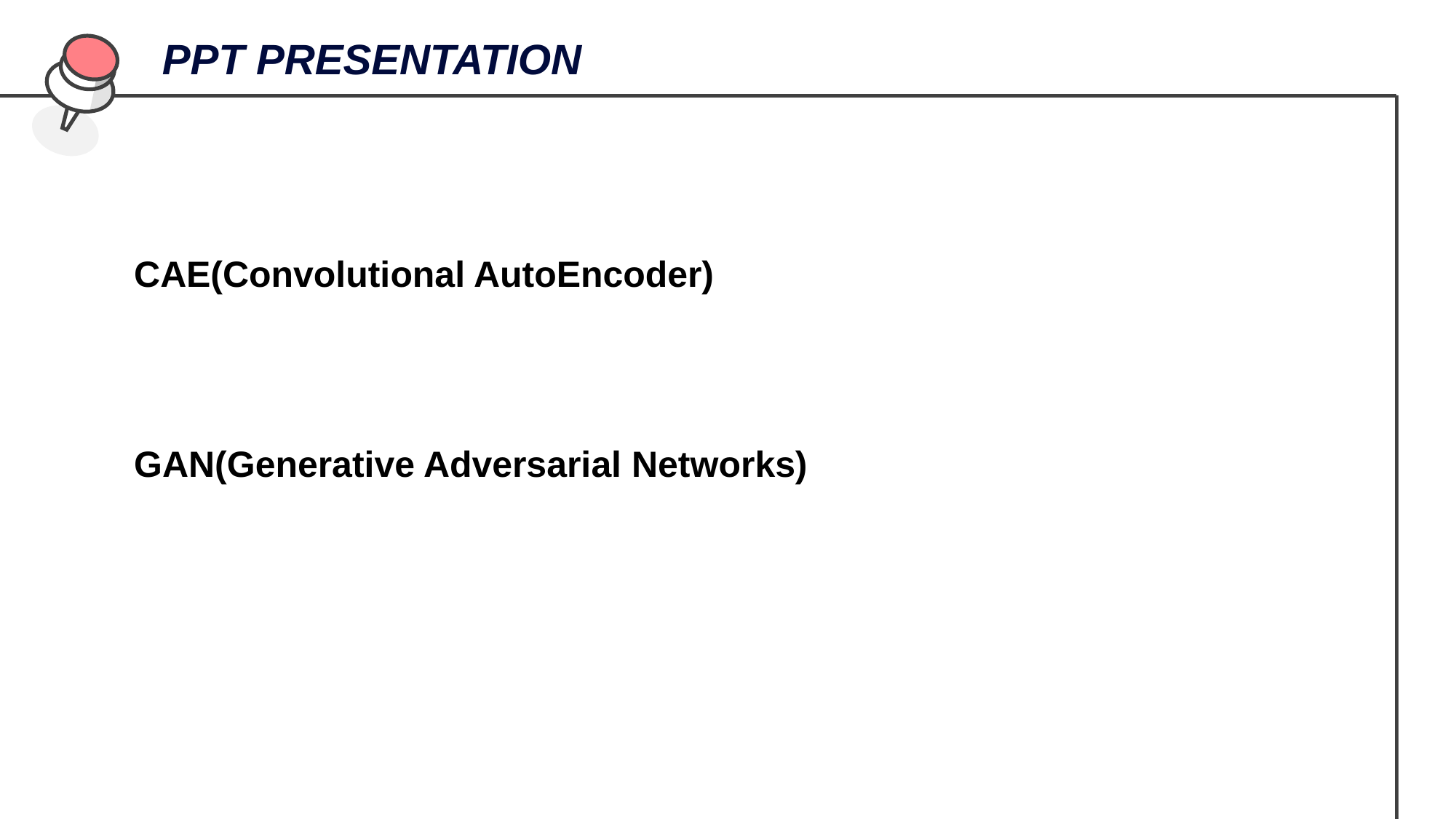

PPT PRESENTATION

CAE(Convolutional AutoEncoder)
GAN(Generative Adversarial Networks)